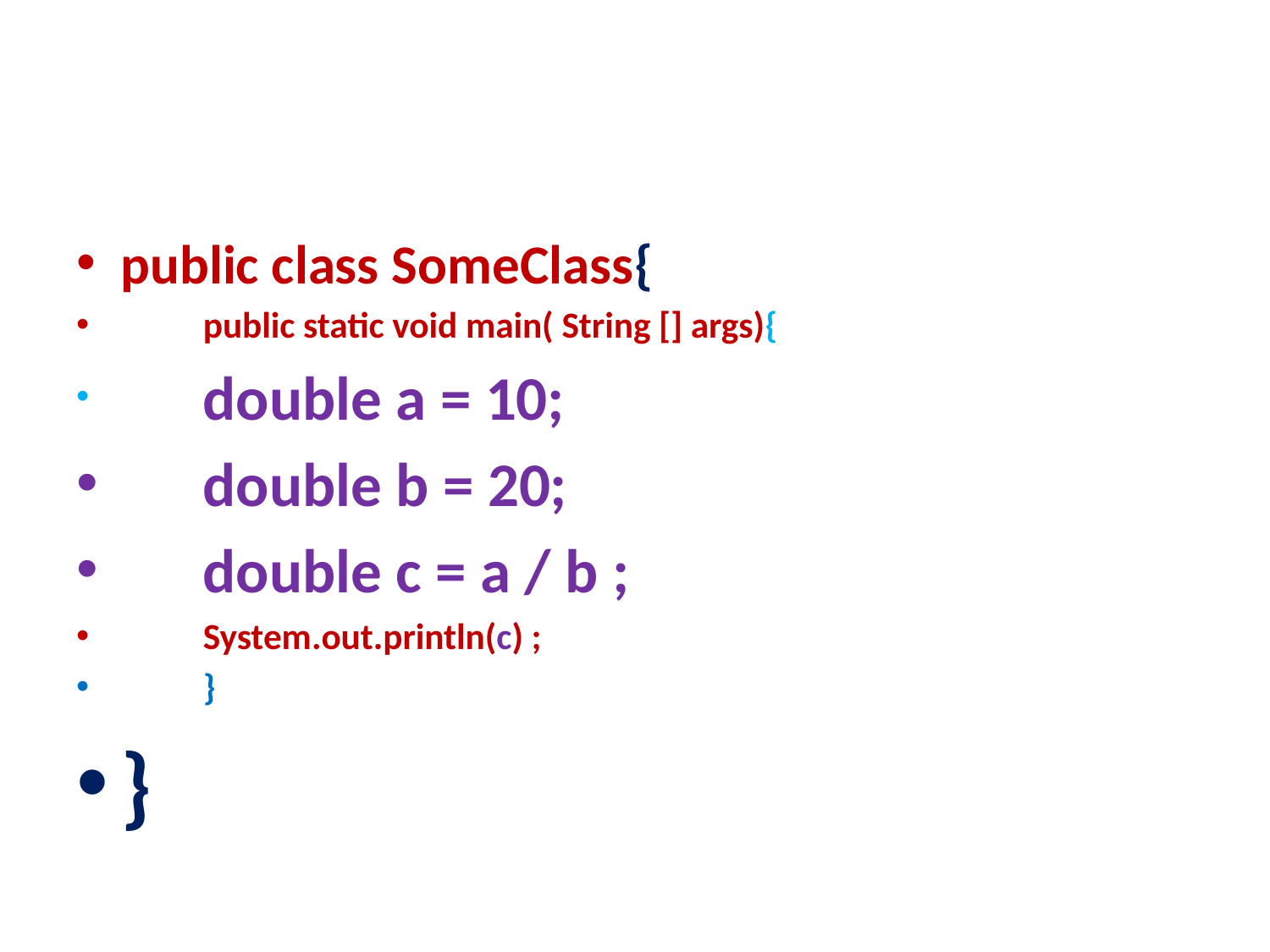

#
public class SomeClass{
	public static void main( String [] args){
     		double a = 10;
		double b = 20;
		double c = a / b ;
		System.out.println(c) ;
	}
}